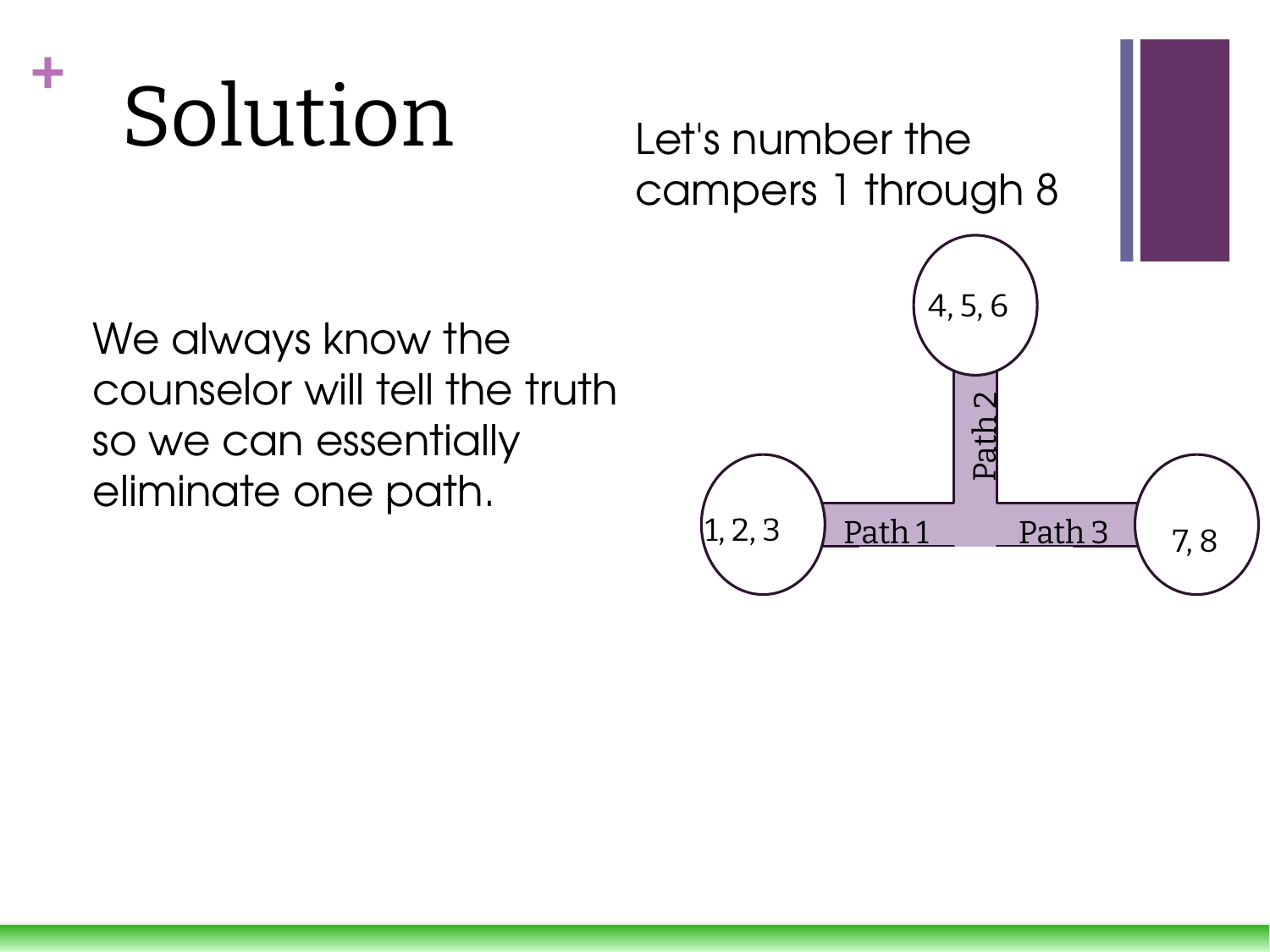

Solution
Let's number the
campers 1 through 8

4, 5, 6

We always know the counselor will tell the truth so we can essentially eliminate one path.
Path 2

1, 2, 3
Path 1
Path 3
7, 8

Counselor